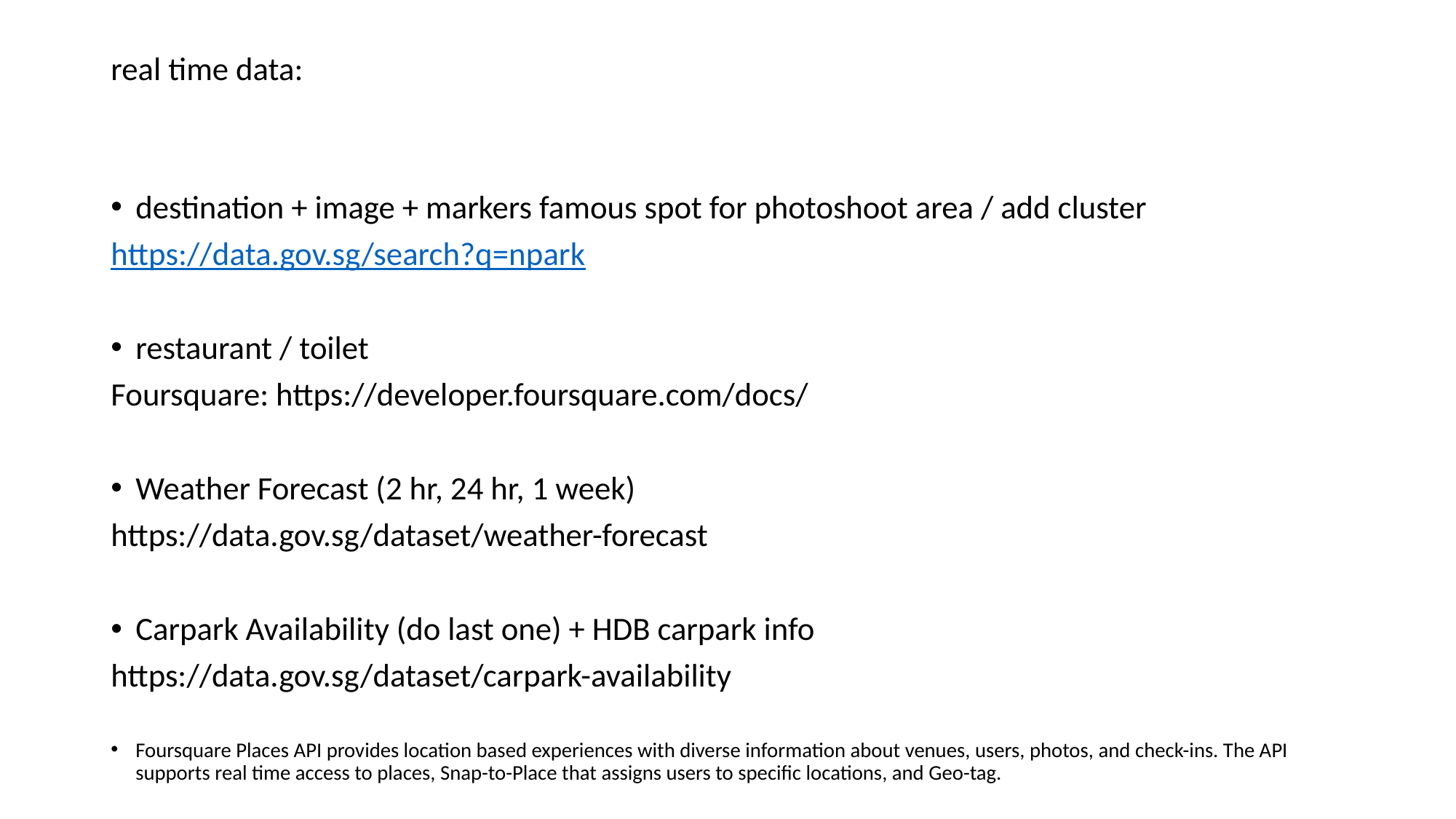

real time data:

destination + image + markers famous spot for photoshoot area / add cluster
https://data.gov.sg/search?q=npark

restaurant / toilet
Foursquare: https://developer.foursquare.com/docs/

Weather Forecast (2 hr, 24 hr, 1 week)
https://data.gov.sg/dataset/weather-forecast

Carpark Availability (do last one) + HDB carpark info
https://data.gov.sg/dataset/carpark-availability

Foursquare Places API provides location based experiences with diverse information about venues, users, photos, and check-ins. The API supports real time access to places, Snap-to-Place that assigns users to specific locations, and Geo-tag.